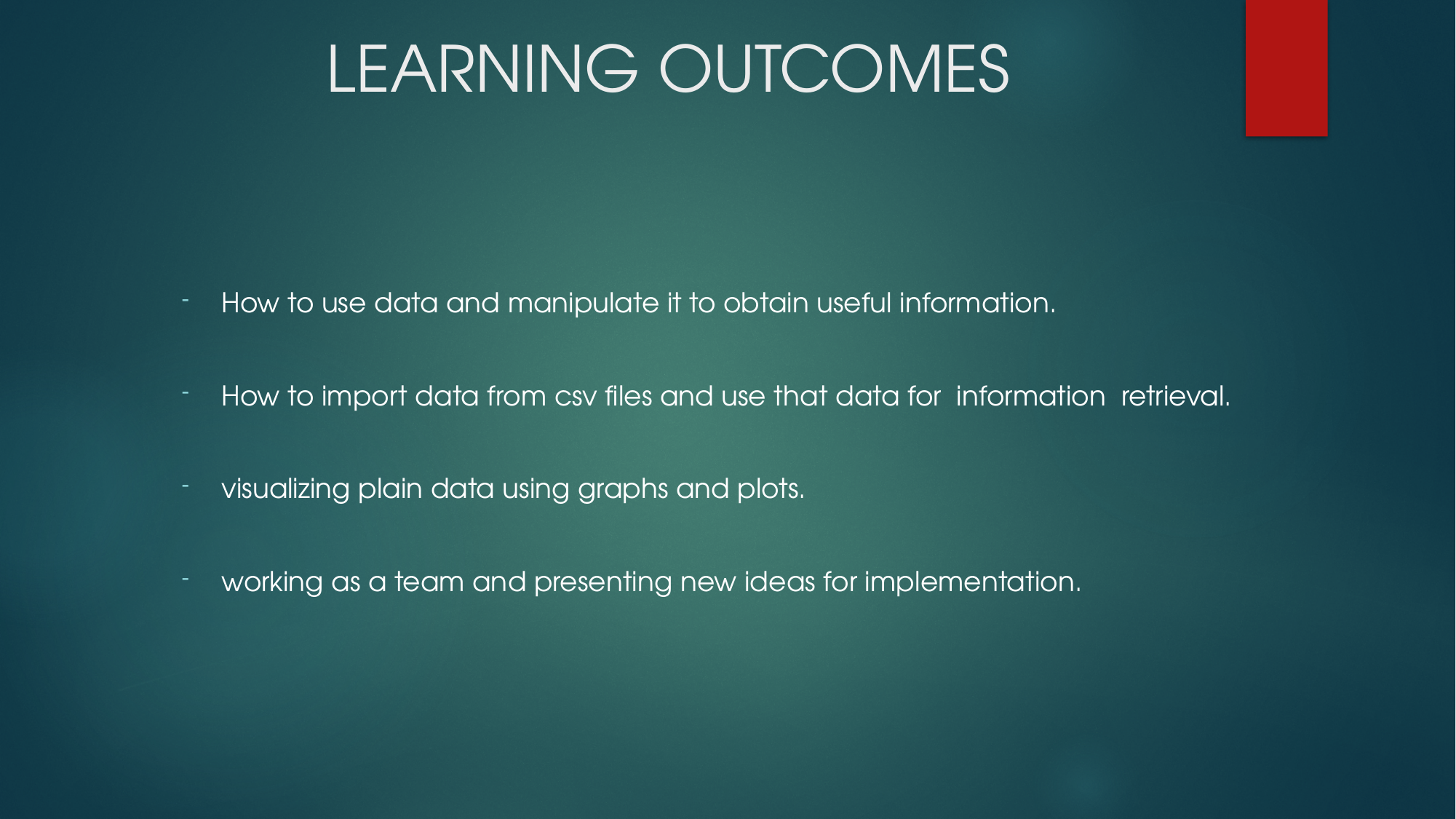

# LEARNING OUTCOMES
How to use data and manipulate it to obtain useful information.

How to import data from csv files and use that data for  information  retrieval.

visualizing plain data using graphs and plots.

working as a team and presenting new ideas for implementation.